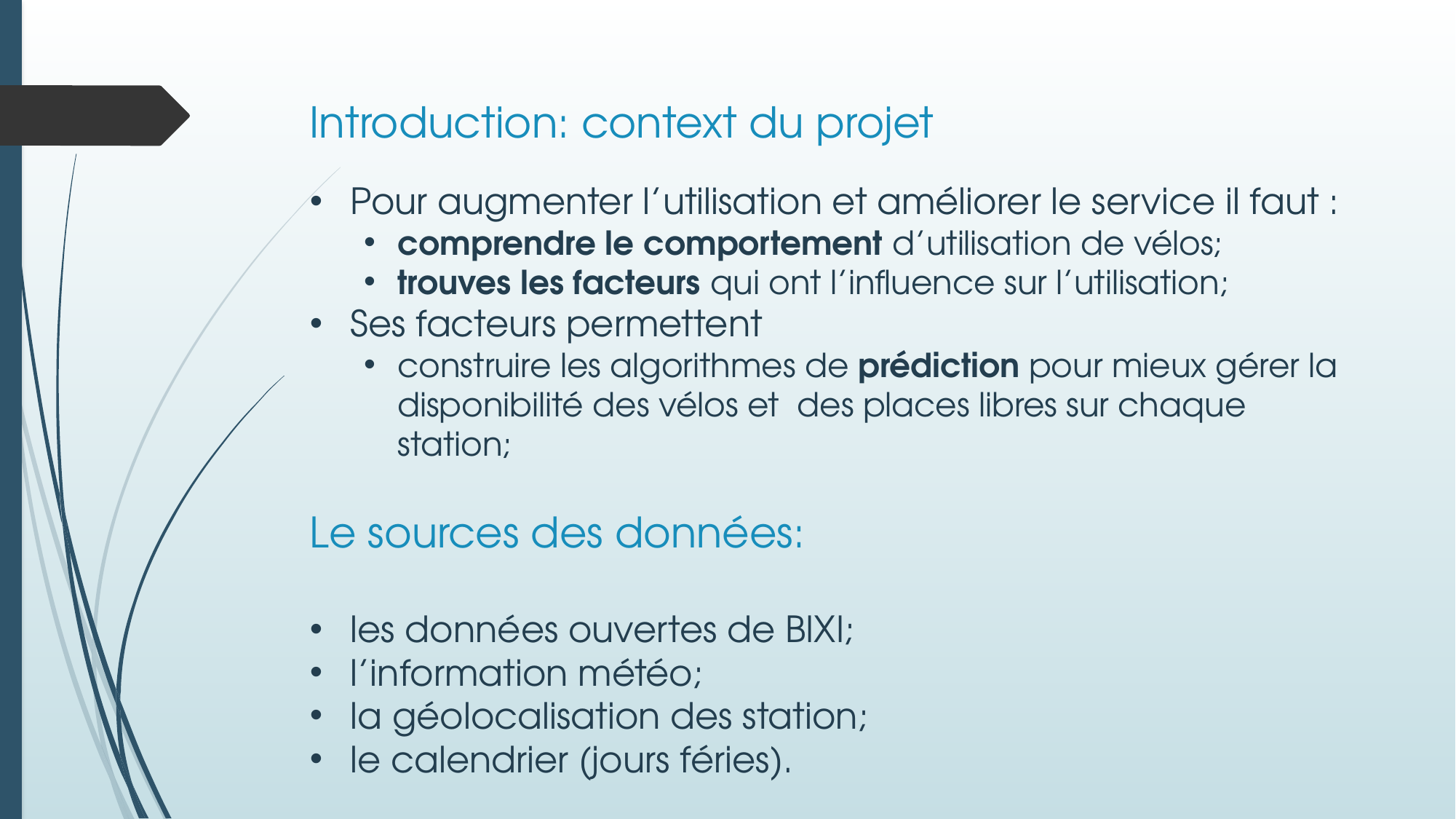

# Introduction: context du projet
Pour augmenter l’utilisation et améliorer le service il faut :
comprendre le comportement d’utilisation de vélos;
trouves les facteurs qui ont l’influence sur l’utilisation;
Ses facteurs permettent
construire les algorithmes de prédiction pour mieux gérer la disponibilité des vélos et  des places libres sur chaque station;

Le sources des données:

les données ouvertes de BIXI;
l’information météo;
la géolocalisation des station;
le calendrier (jours féries).